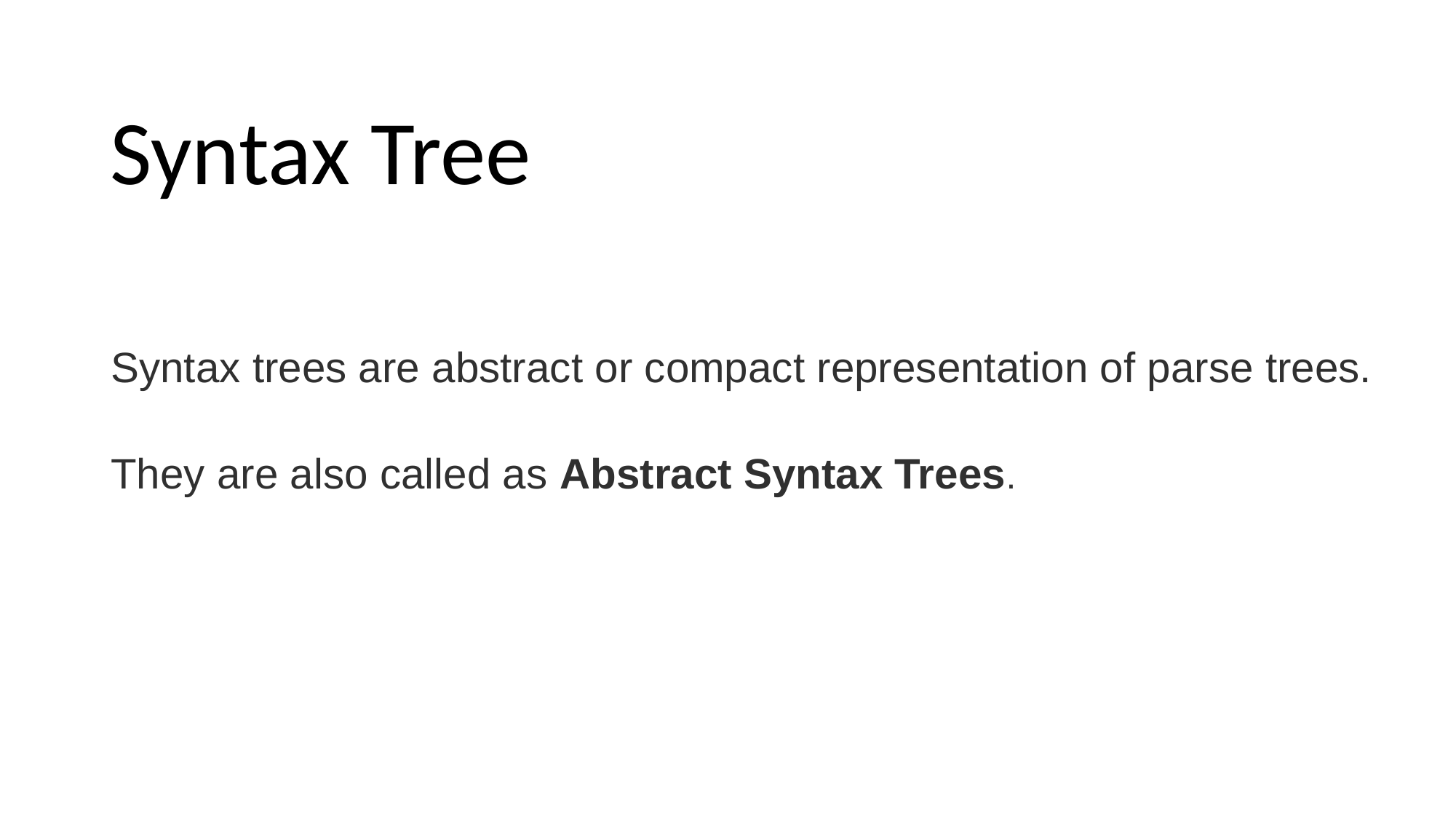

# Syntax Tree
Syntax trees are abstract or compact representation of parse trees.
They are also called as Abstract Syntax Trees.